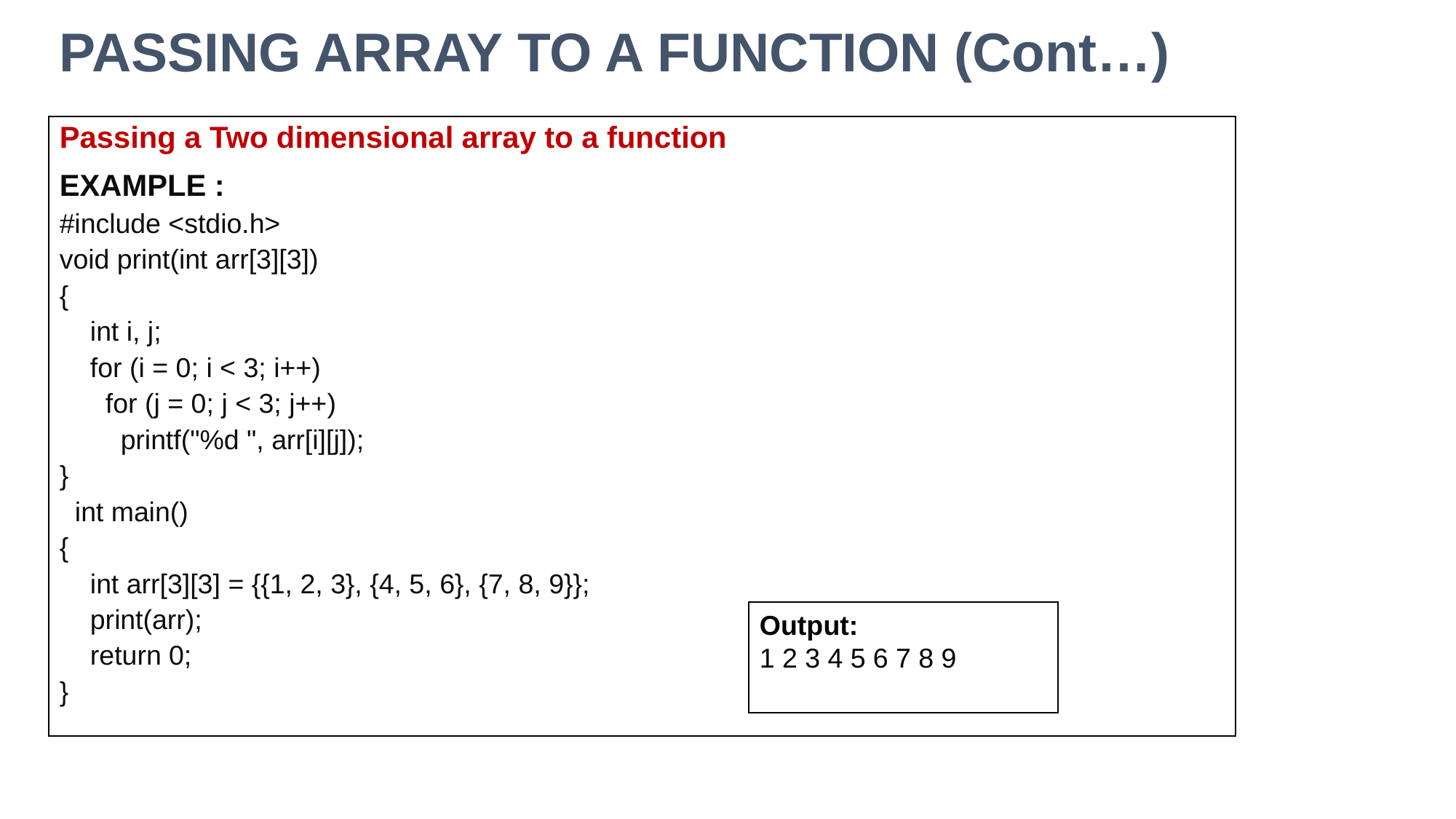

# PASSING ARRAY TO A FUNCTION (Cont…)
Passing a Two dimensional array to a function
EXAMPLE :
#include <stdio.h>
void print(int arr[3][3])
{
    int i, j;
    for (i = 0; i < 3; i++)
      for (j = 0; j < 3; j++)
        printf("%d ", arr[i][j]);
}
  int main()
{
    int arr[3][3] = {{1, 2, 3}, {4, 5, 6}, {7, 8, 9}};
    print(arr);
    return 0;
}
Output:
1 2 3 4 5 6 7 8 9